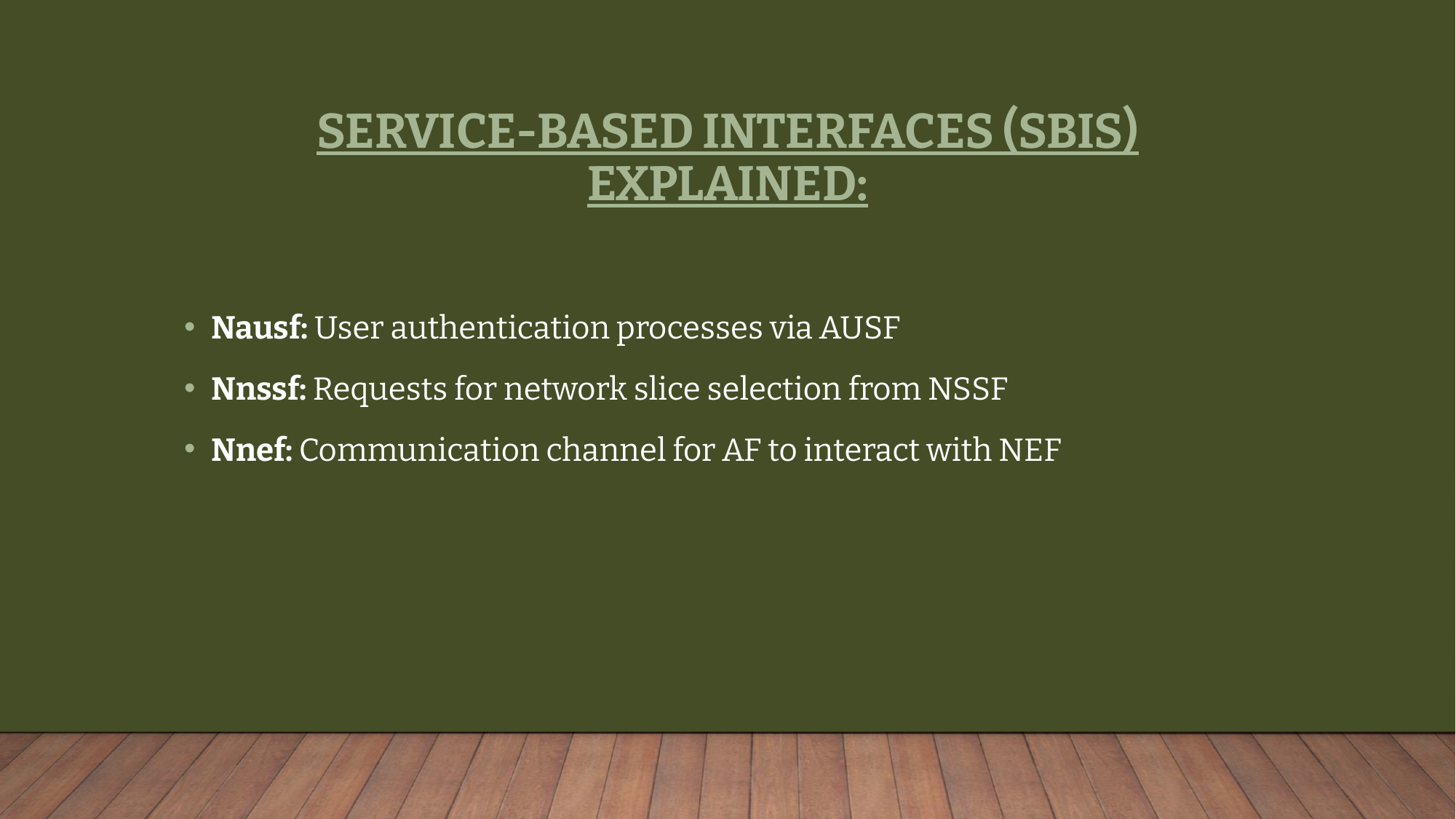

# Service-Based Interfaces (SBIs) Explained:

Nausf: User authentication processes via AUSF
Nnssf: Requests for network slice selection from NSSF
Nnef: Communication channel for AF to interact with NEF